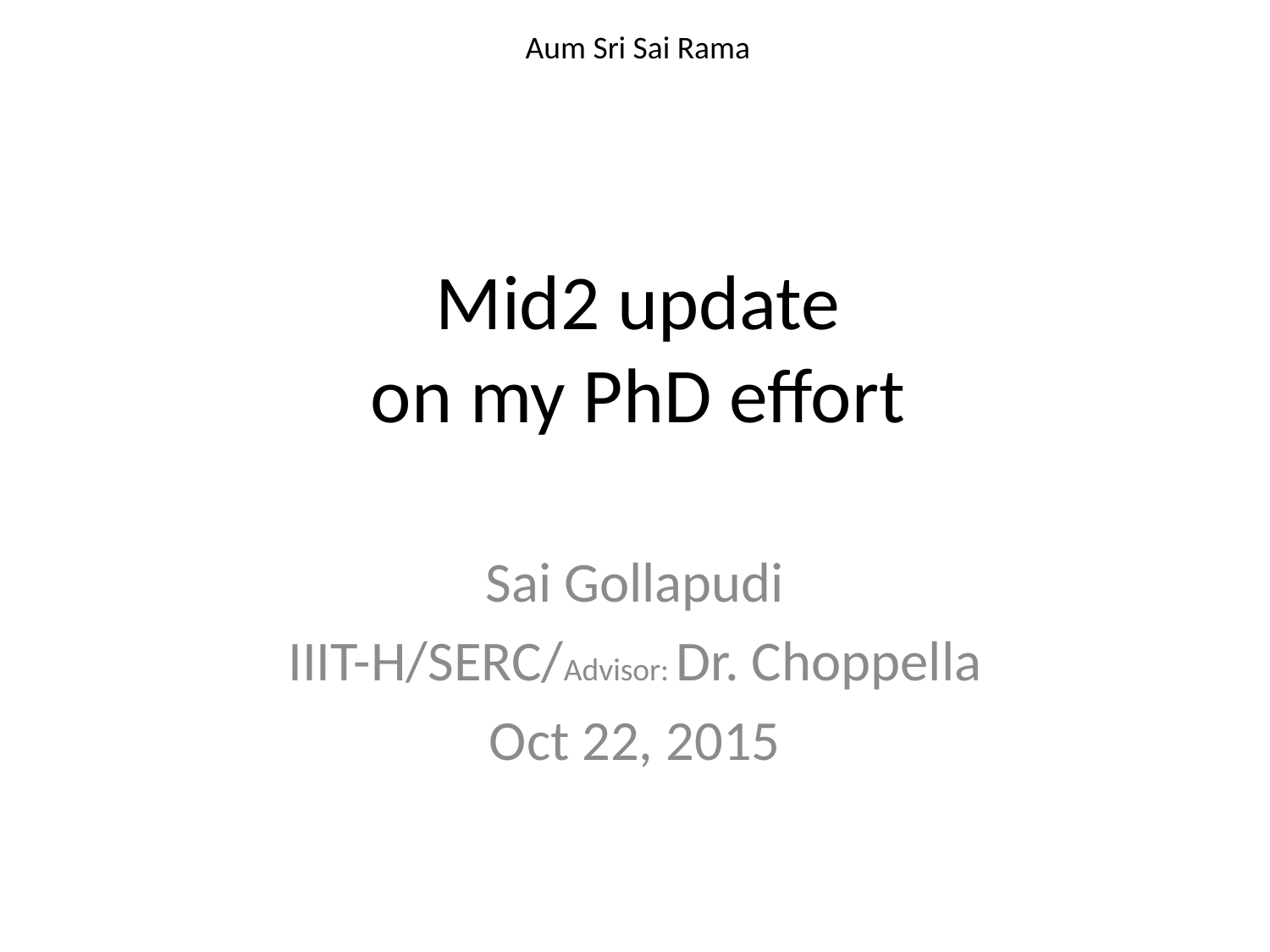

Aum Sri Sai Rama
# Mid2 update on my PhD effort
Sai Gollapudi
IIIT-H/SERC/Advisor: Dr. Choppella
Oct 22, 2015